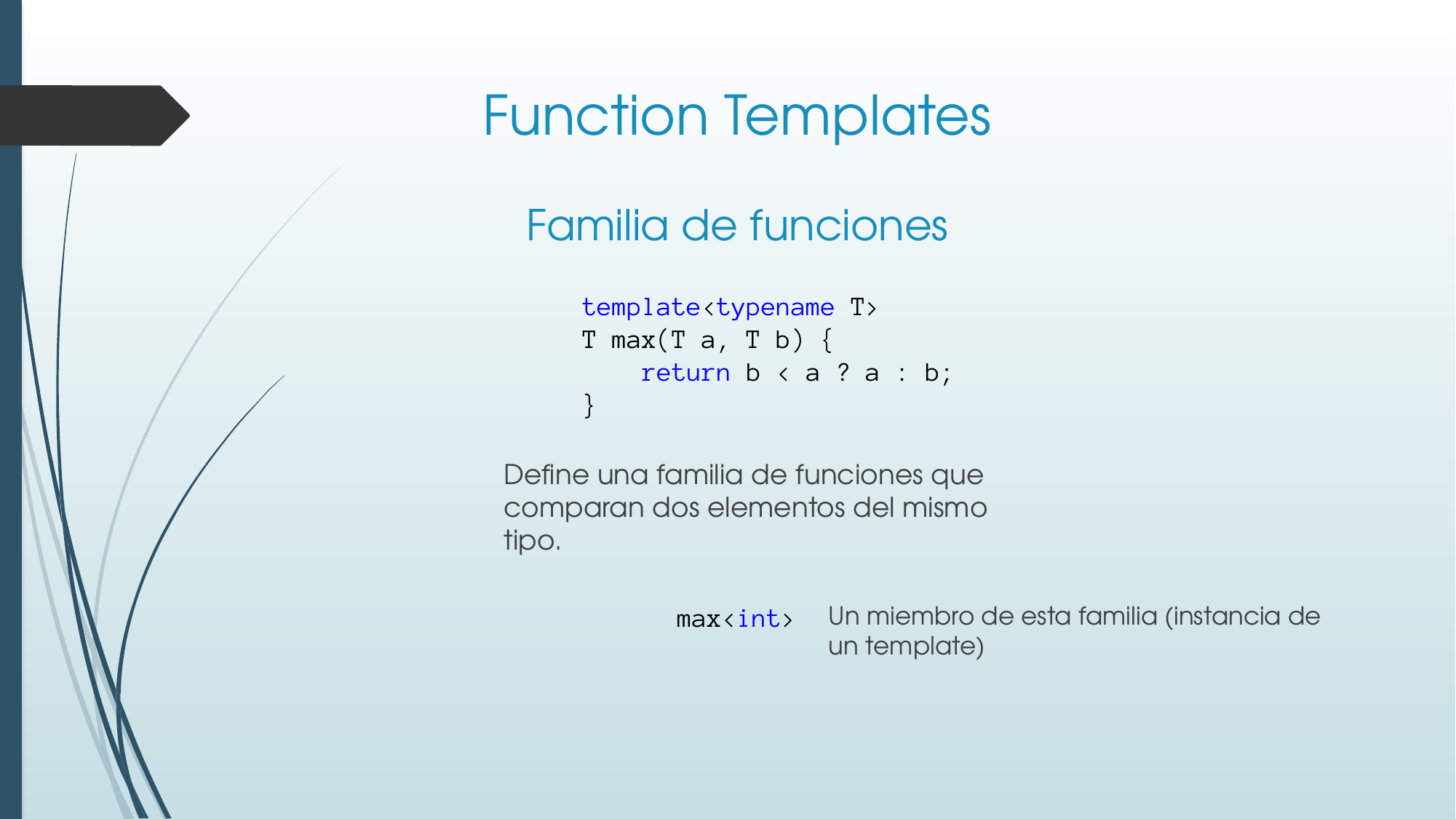

# Function Templates
Familia de funciones
template<typename T>
T max(T a, T b) {
    return b < a ? a : b;
}
Define una familia de funciones que comparan dos elementos del mismo tipo.
max<int>
Un miembro de esta familia (instancia de un template)